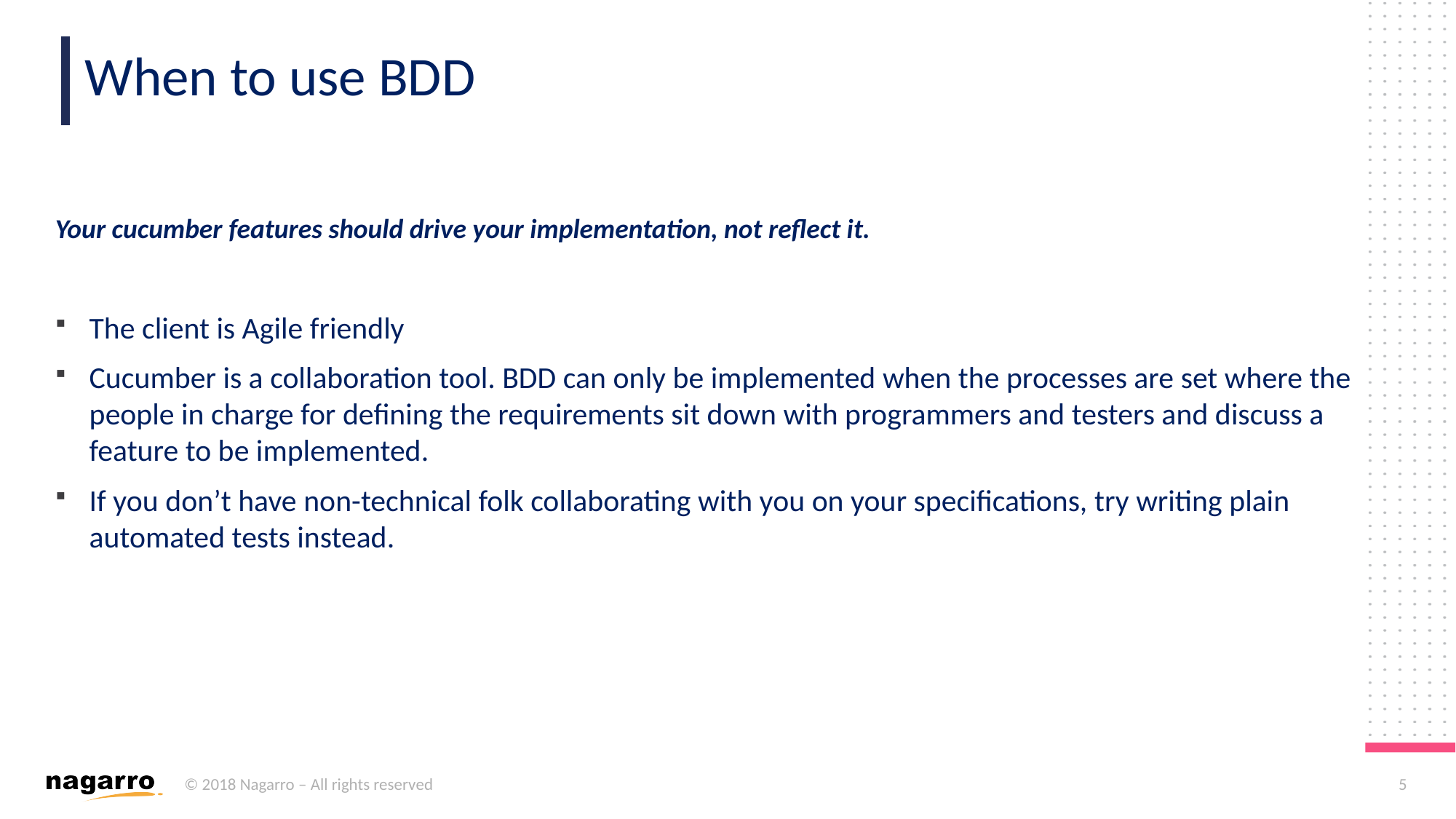

When to use BDD

Your cucumber features should drive your implementation, not reflect it.

The client is Agile friendly
Cucumber is a collaboration tool. BDD can only be implemented when the processes are set where the people in charge for defining the requirements sit down with programmers and testers and discuss a feature to be implemented.
If you don’t have non-technical folk collaborating with you on your specifications, try writing plain automated tests instead.